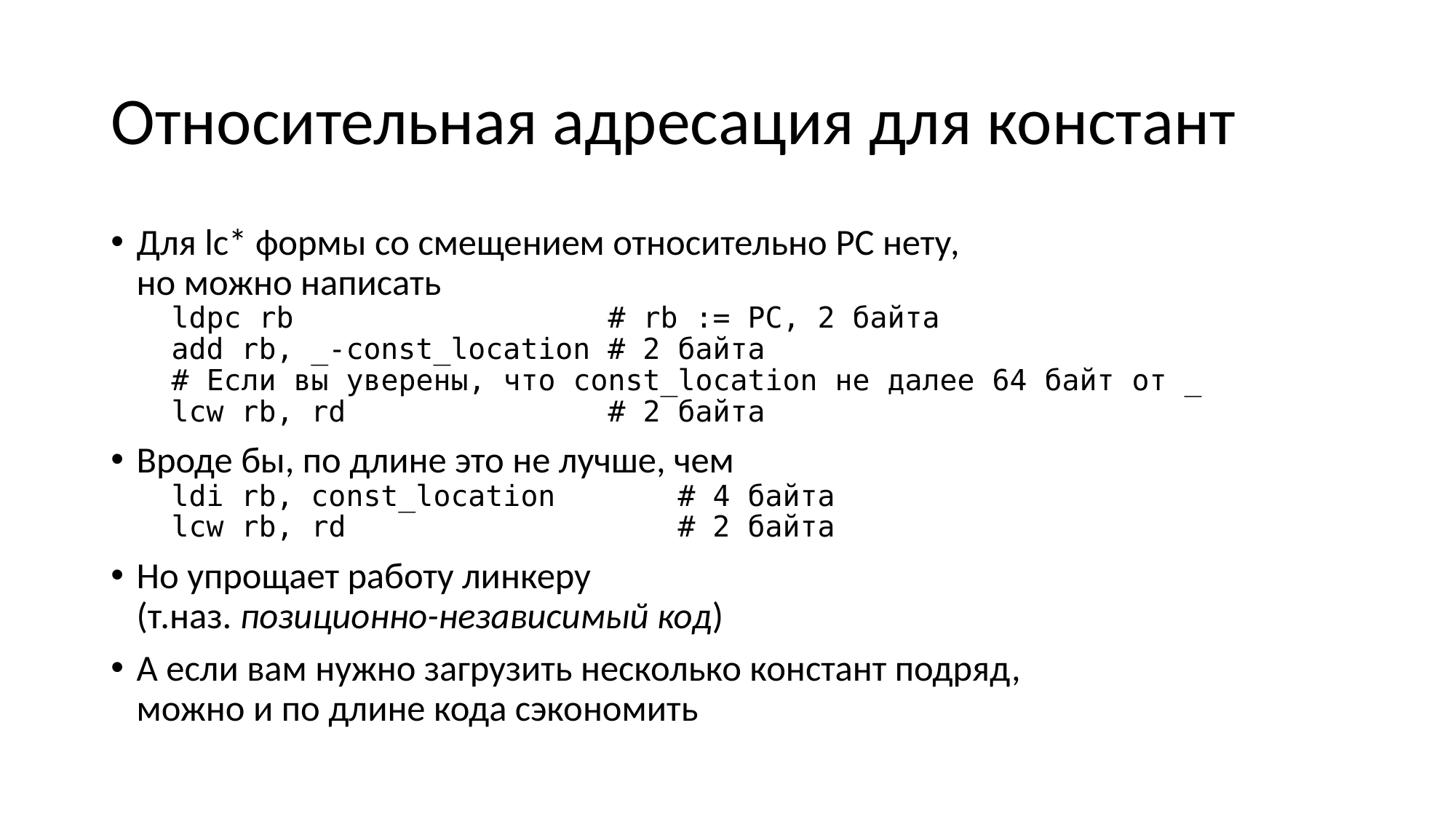

# Относительная адресация для констант
Для lc* формы со смещением относительно PC нету,
но можно написать
  ldpc rb                  # rb := PC, 2 байта
  add rb, _-const_location # 2 байта
  # Если вы уверены, что const_location не далее 64 байт от _
  lcw rb, rd               # 2 байта
Вроде бы, по длине это не лучше, чем
  ldi rb, const_location       # 4 байта
  lcw rb, rd                   # 2 байта
Но упрощает работу линкеру
(т.наз. позиционно-независимый код)
А если вам нужно загрузить несколько констант подряд,
можно и по длине кода сэкономить